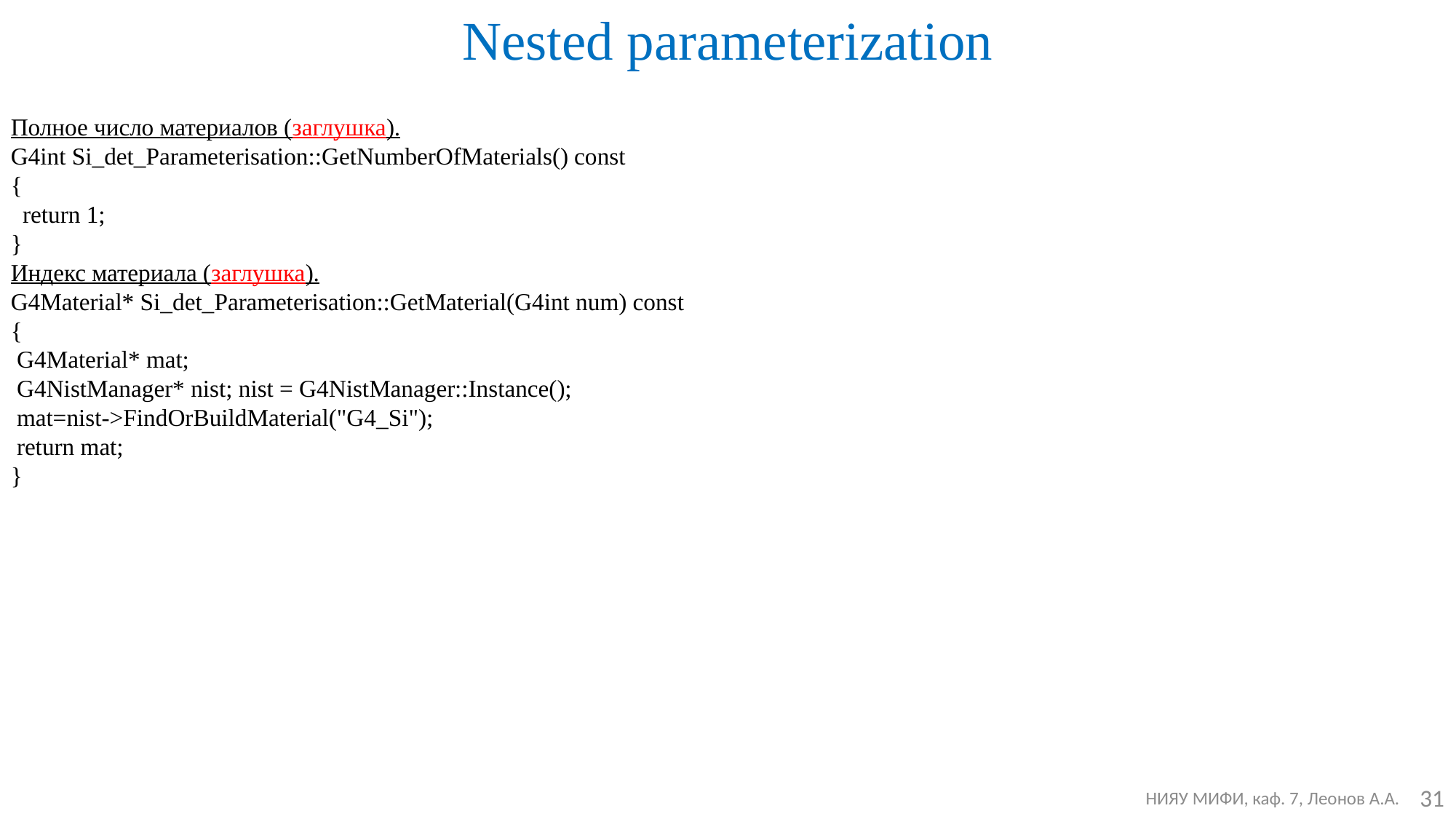

Nested parameterization

Полное число материалов (заглушка).
G4int Si_det_Parameterisation::GetNumberOfMaterials() const
{
  return 1;
}
Индекс материала (заглушка).
G4Material* Si_det_Parameterisation::GetMaterial(G4int num) const
{
 G4Material* mat;
 G4NistManager* nist; nist = G4NistManager::Instance();
 mat=nist->FindOrBuildMaterial("G4_Si");
 return mat;
}
31
 НИЯУ МИФИ, каф. 7, Леонов А.А.